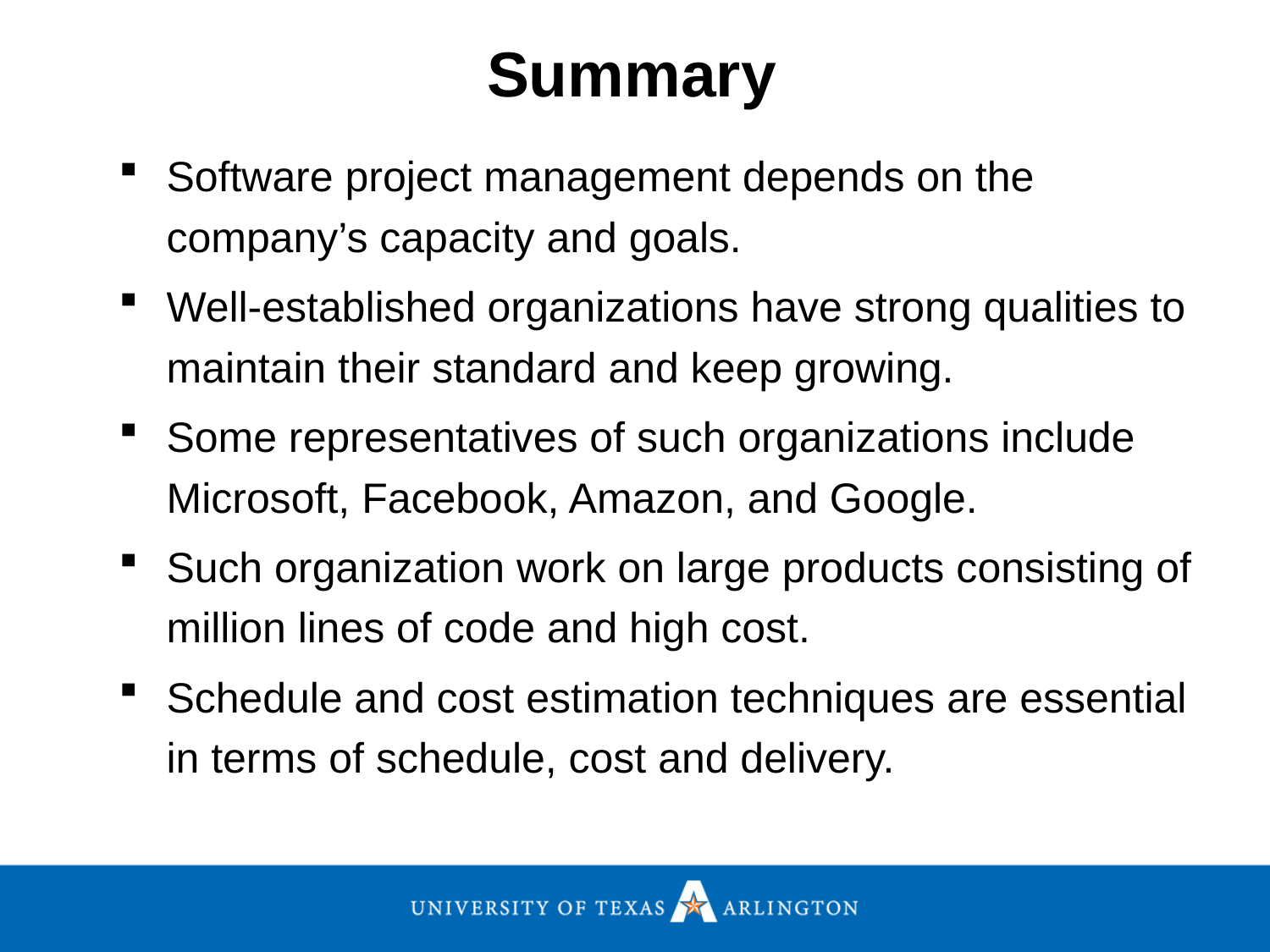

Summary
Software project management depends on the company’s capacity and goals.
Well-established organizations have strong qualities to maintain their standard and keep growing.
Some representatives of such organizations include Microsoft, Facebook, Amazon, and Google.
Such organization work on large products consisting of million lines of code and high cost.
Schedule and cost estimation techniques are essential in terms of schedule, cost and delivery.